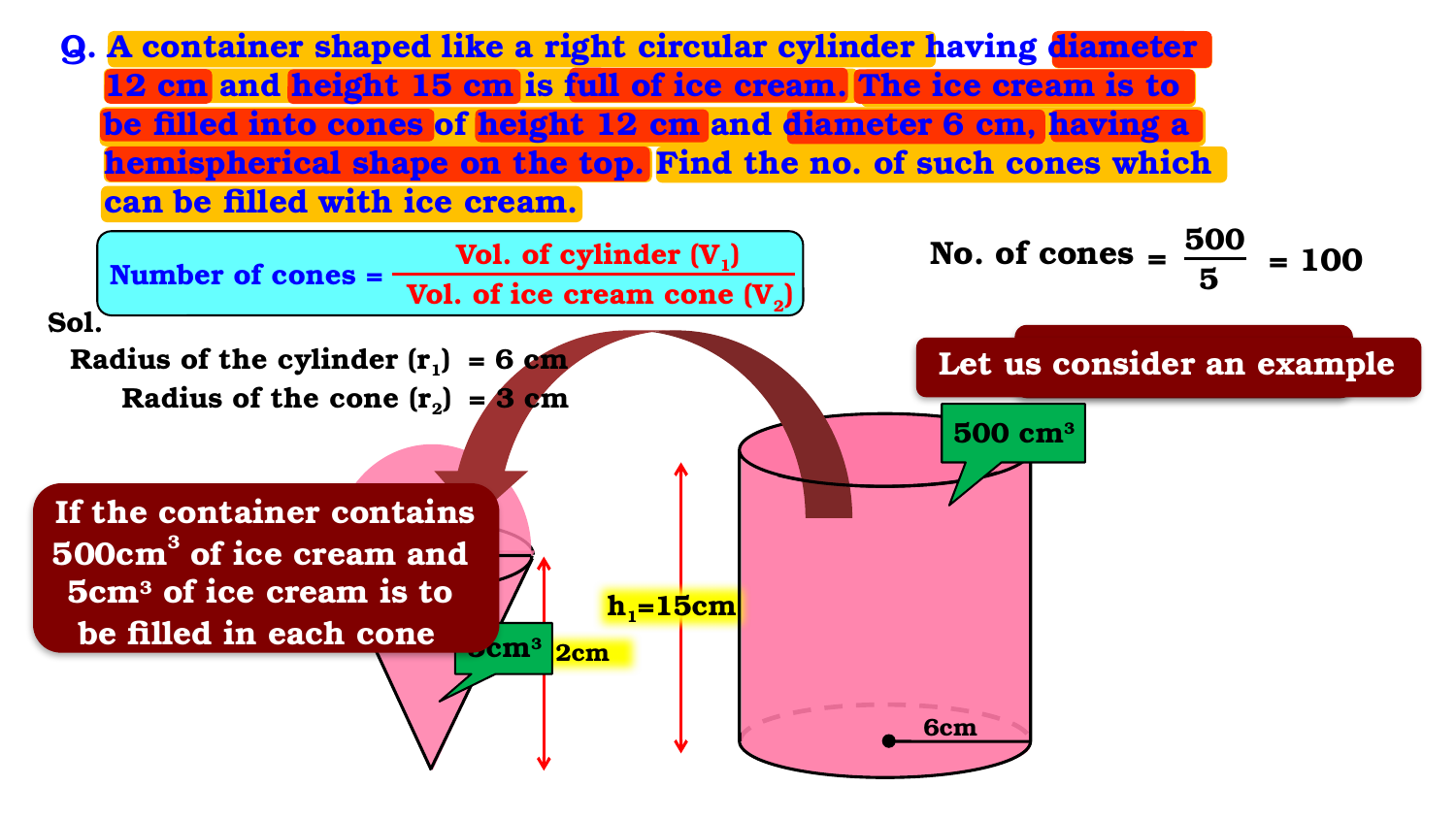

Q. A container shaped like a right circular cylinder having diameter
    12 cm and height 15 cm is full of ice cream. The ice cream is to
    be filled into cones of height 12 cm and diameter 6 cm, having a
    hemispherical shape on the top. Find the no. of such cones which
    can be filled with ice cream.

500
No. of cones
=
Vol. of cylinder (V1)

= 100
Number of cones =
5
Vol. of ice cream cone (V2)
Sol.

Radius of the cylinder (r1)
=
6 cm
No. of cones = ?
Let us consider an example

Radius of the cone (r2)
=
3 cm

500 cm3

If the container contains
500cm3 of ice cream and
5cm3 of ice cream is to
be filled in each cone
3cm

h1=15cm
5cm3

h2=12cm
6cm